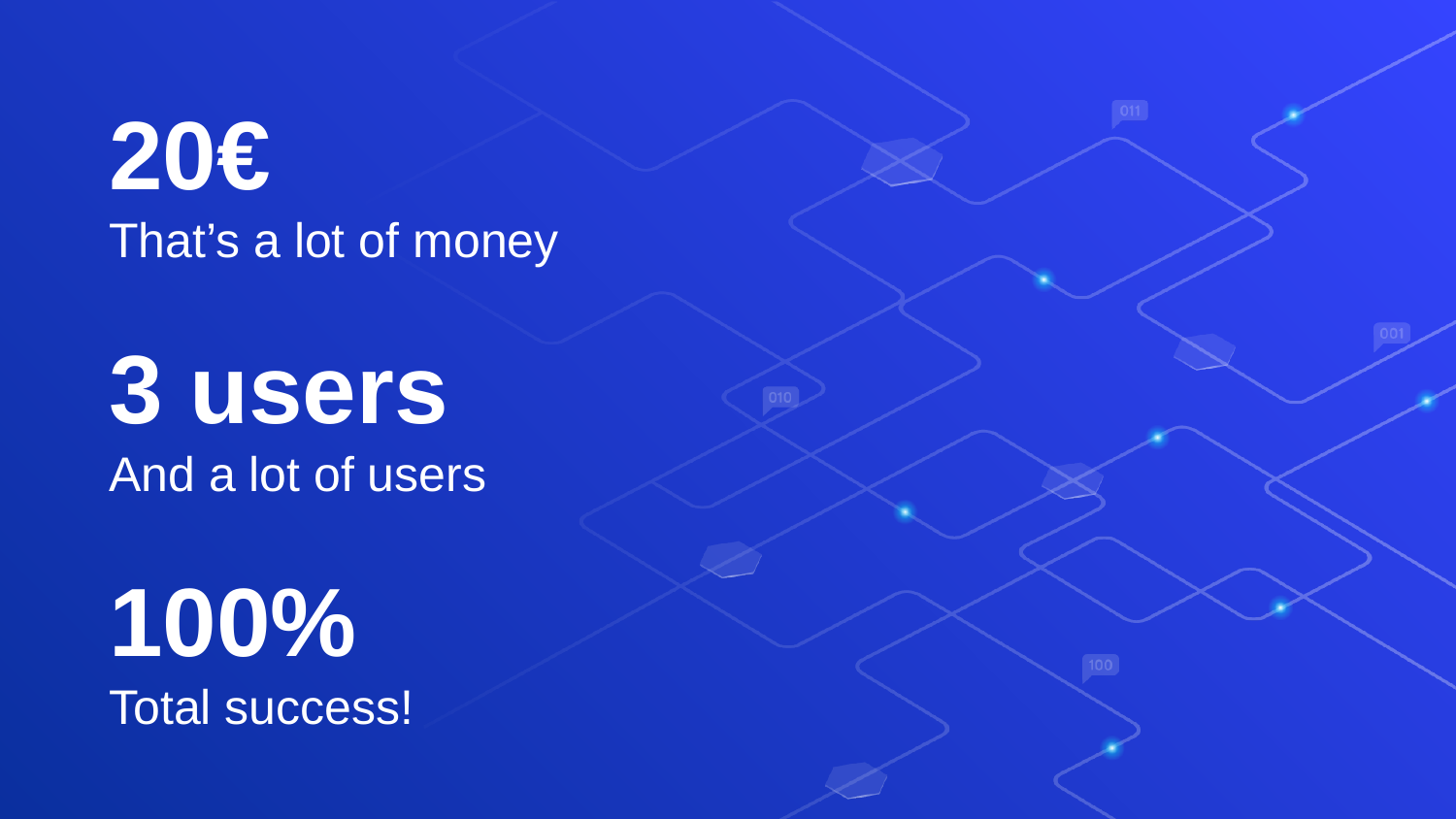

20€
That’s a lot of money
3 users
And a lot of users
100%
Total success!
27